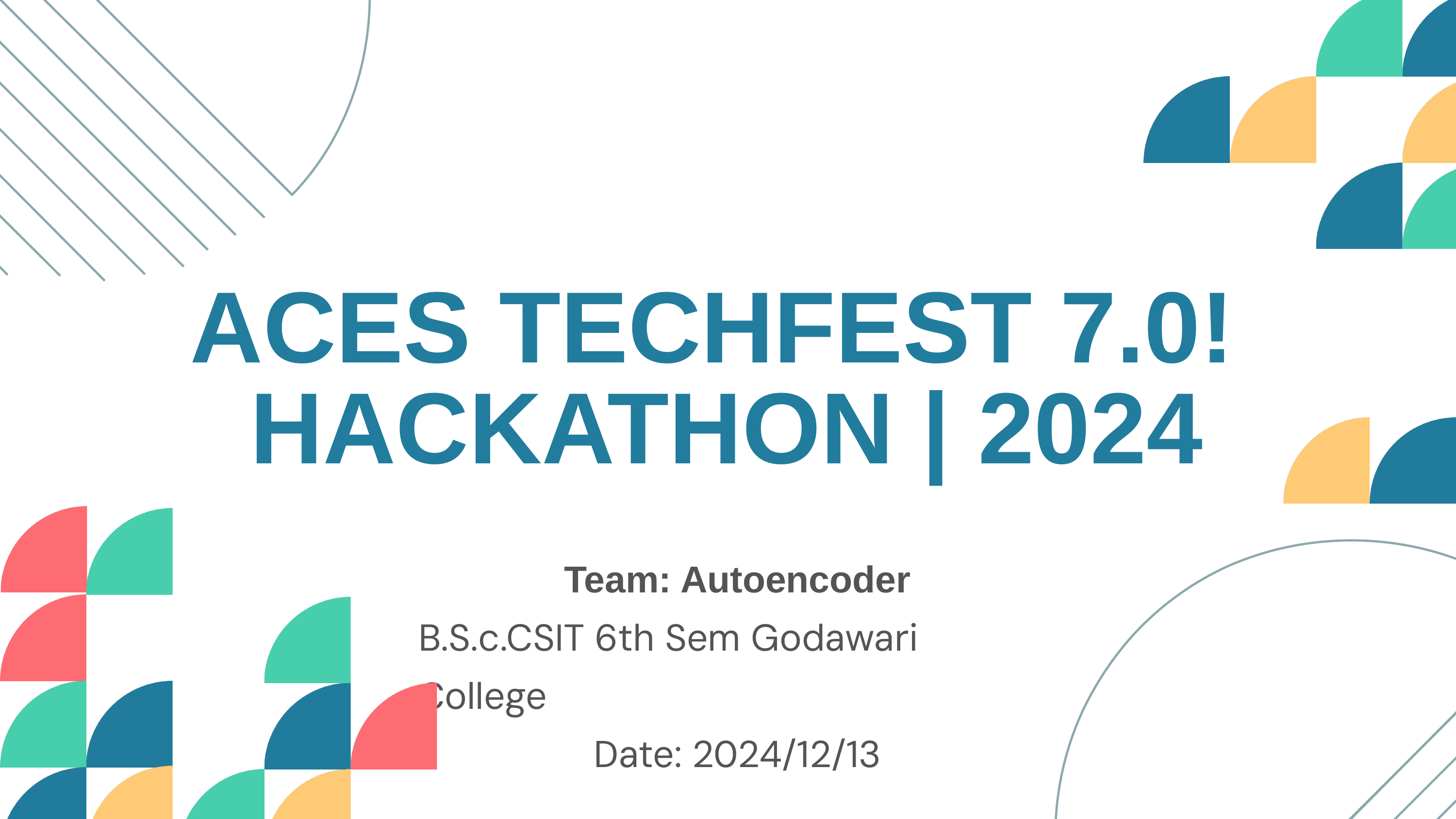

ACES TECHFEST 7.0!
HACKATHON | 2024

Team: Autoencoder
B.S.c.CSIT 6th Sem Godawari College
Date: 2024/12/13